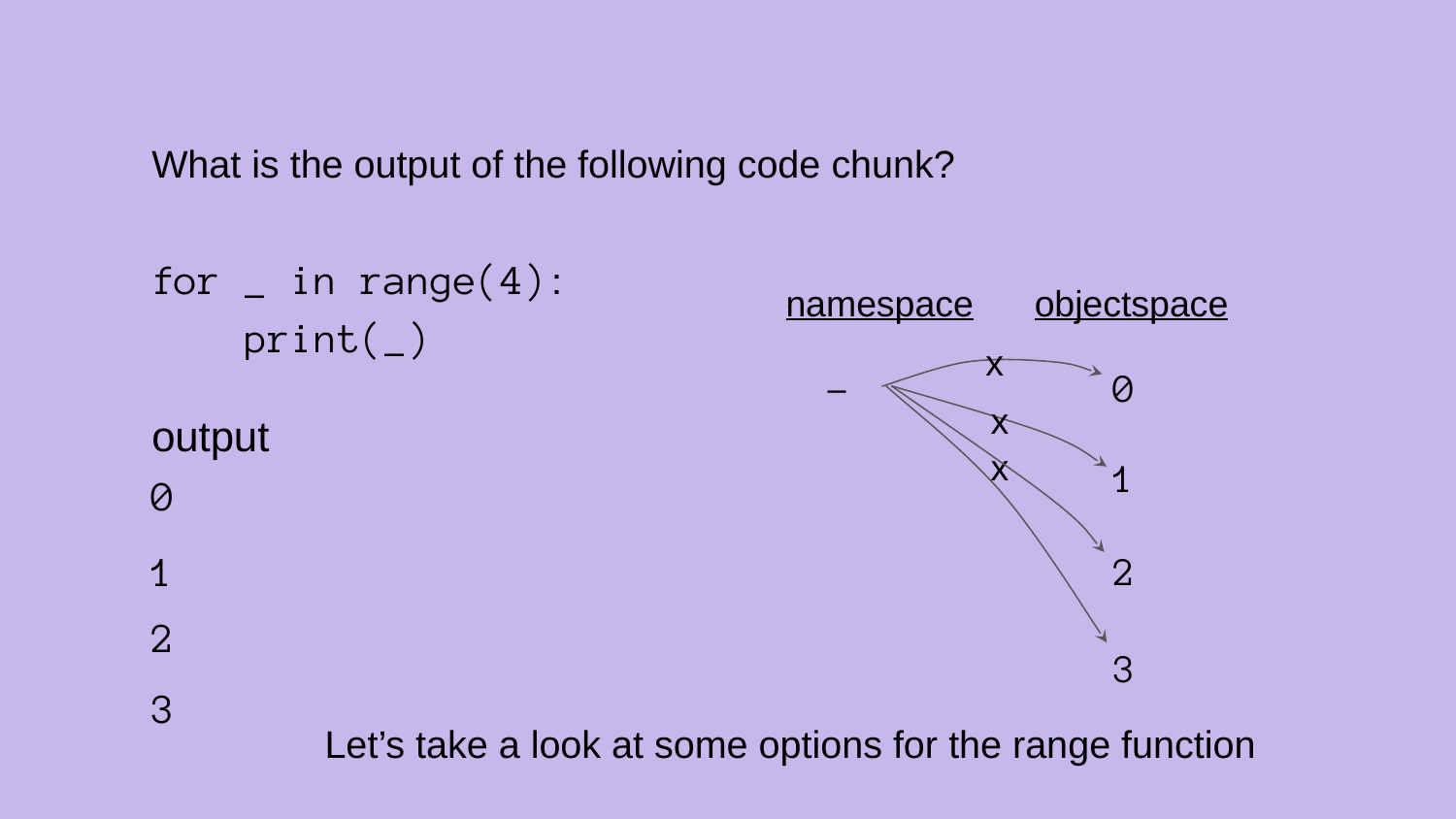

What is the output of the following code chunk?

for _ in range(4):
    print(_)
namespace      objectspace
x

1
1
_
0

x

2
2

x
3
3
output
0
Let’s take a look at some options for the range function